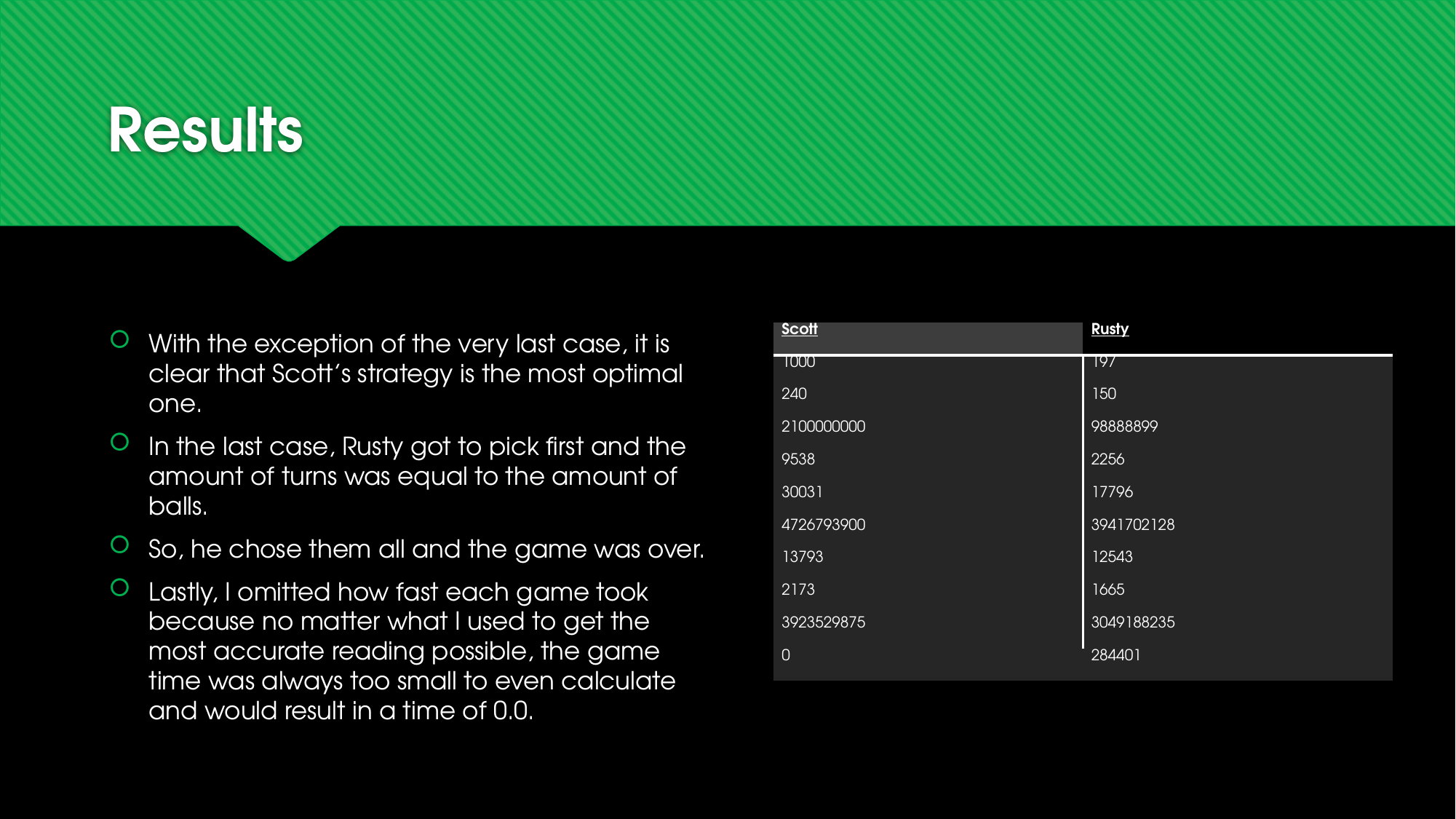

# Results
With the exception of the very last case, it is clear that Scott’s strategy is the most optimal one.
In the last case, Rusty got to pick first and the amount of turns was equal to the amount of balls.
So, he chose them all and the game was over.
Lastly, I omitted how fast each game took because no matter what I used to get the most accurate reading possible, the game time was always too small to even calculate and would result in a time of 0.0.

| Scott | Rusty |
| --- | --- |
| 1000 | 197 |
| 240 | 150 |
| 2100000000 | 98888899 |
| 9538 | 2256 |
| 30031 | 17796 |
| 4726793900 | 3941702128 |
| 13793 | 12543 |
| 2173 | 1665 |
| 3923529875 | 3049188235 |
| 0 | 284401 |